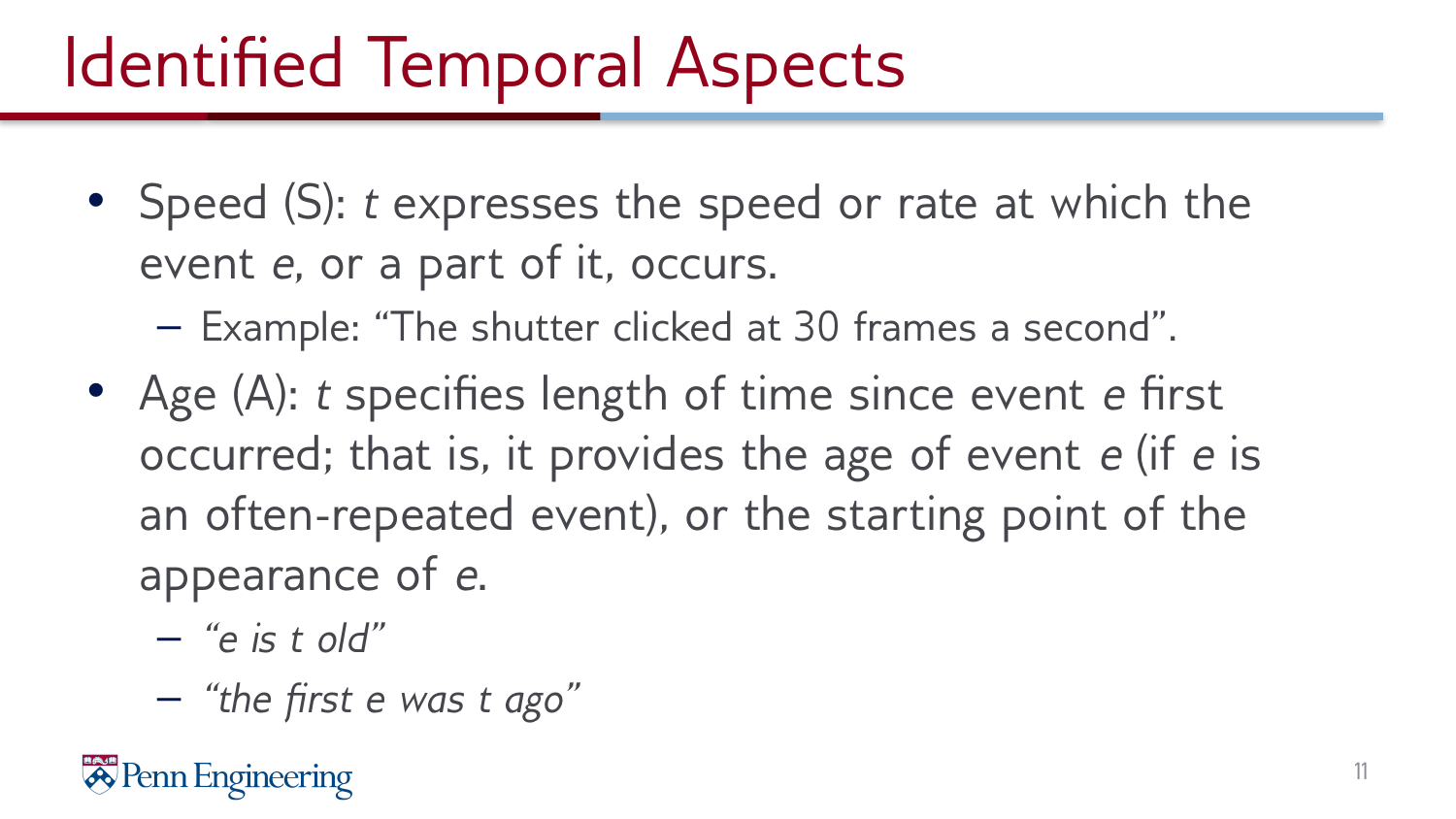

# Identified Temporal Aspects
Speed (S): t expresses the speed or rate at which the event e, or a part of it, occurs.
Example: “The shutter clicked at 30 frames a second”.
Age (A): t specifies length of time since event e first occurred; that is, it provides the age of event e (if e is an often-repeated event), or the starting point of the appearance of e.
“e is t old”
“the first e was t ago”
11